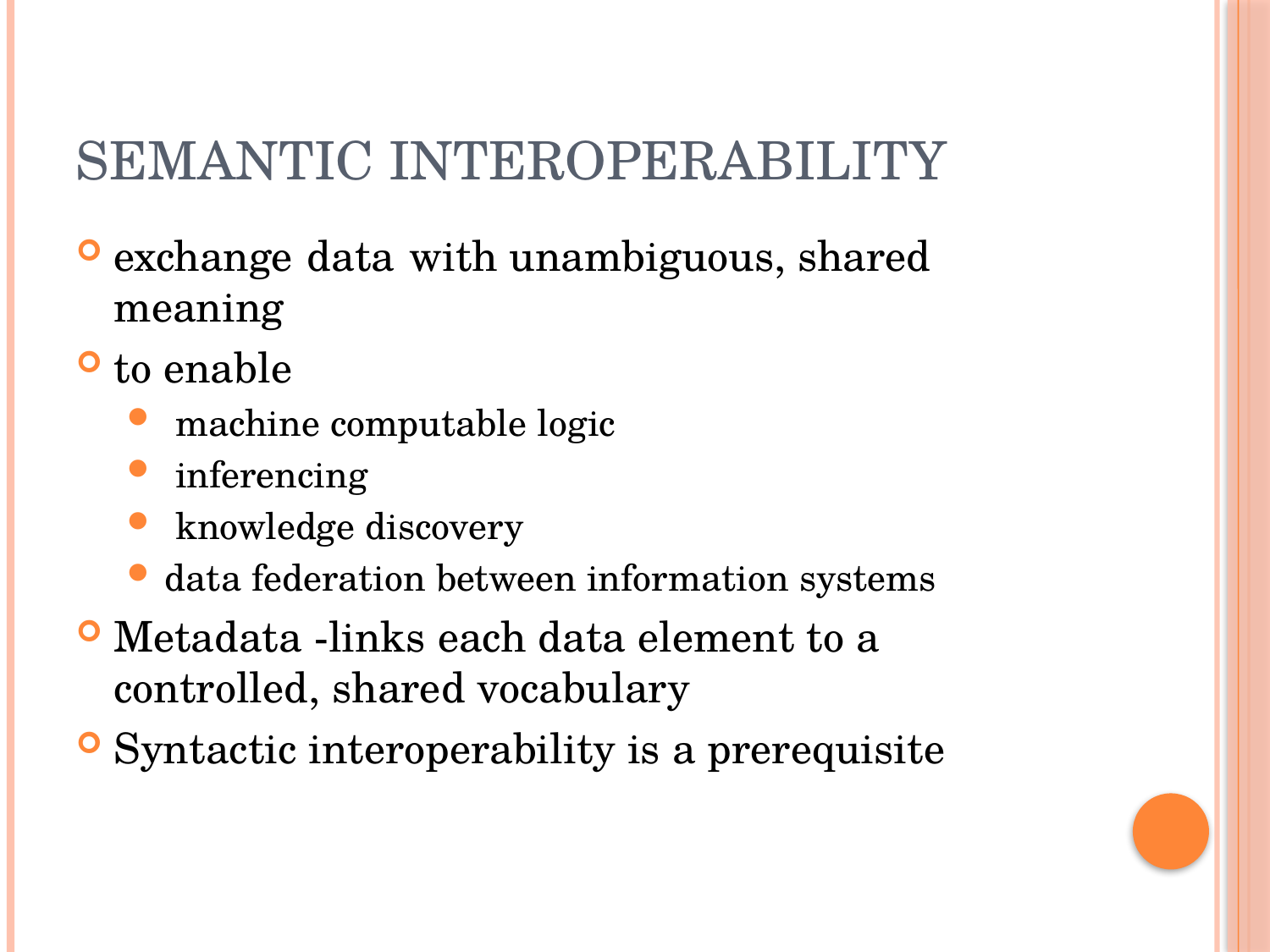

# Semantic Interoperability
exchange data with unambiguous, shared meaning
to enable
 machine computable logic
 inferencing
 knowledge discovery
data federation between information systems
Metadata -links each data element to a controlled, shared vocabulary
Syntactic interoperability is a prerequisite